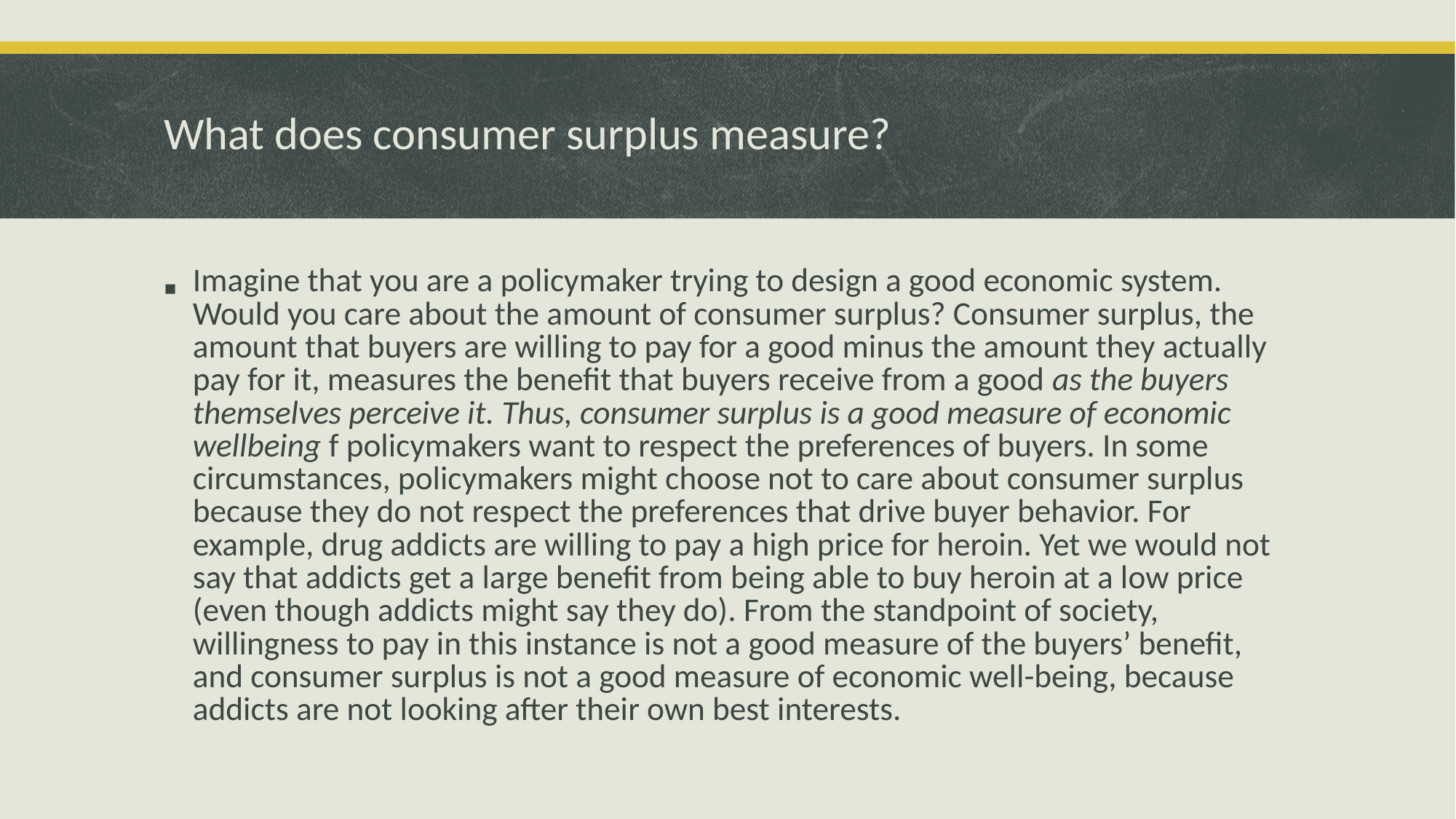

# What does consumer surplus measure?
Imagine that you are a policymaker trying to design a good economic system. Would you care about the amount of consumer surplus? Consumer surplus, the amount that buyers are willing to pay for a good minus the amount they actually pay for it, measures the benefit that buyers receive from a good as the buyers themselves perceive it. Thus, consumer surplus is a good measure of economic wellbeing f policymakers want to respect the preferences of buyers. In some circumstances, policymakers might choose not to care about consumer surplus because they do not respect the preferences that drive buyer behavior. For example, drug addicts are willing to pay a high price for heroin. Yet we would not say that addicts get a large benefit from being able to buy heroin at a low price (even though addicts might say they do). From the standpoint of society, willingness to pay in this instance is not a good measure of the buyers’ benefit, and consumer surplus is not a good measure of economic well-being, because addicts are not looking after their own best interests.